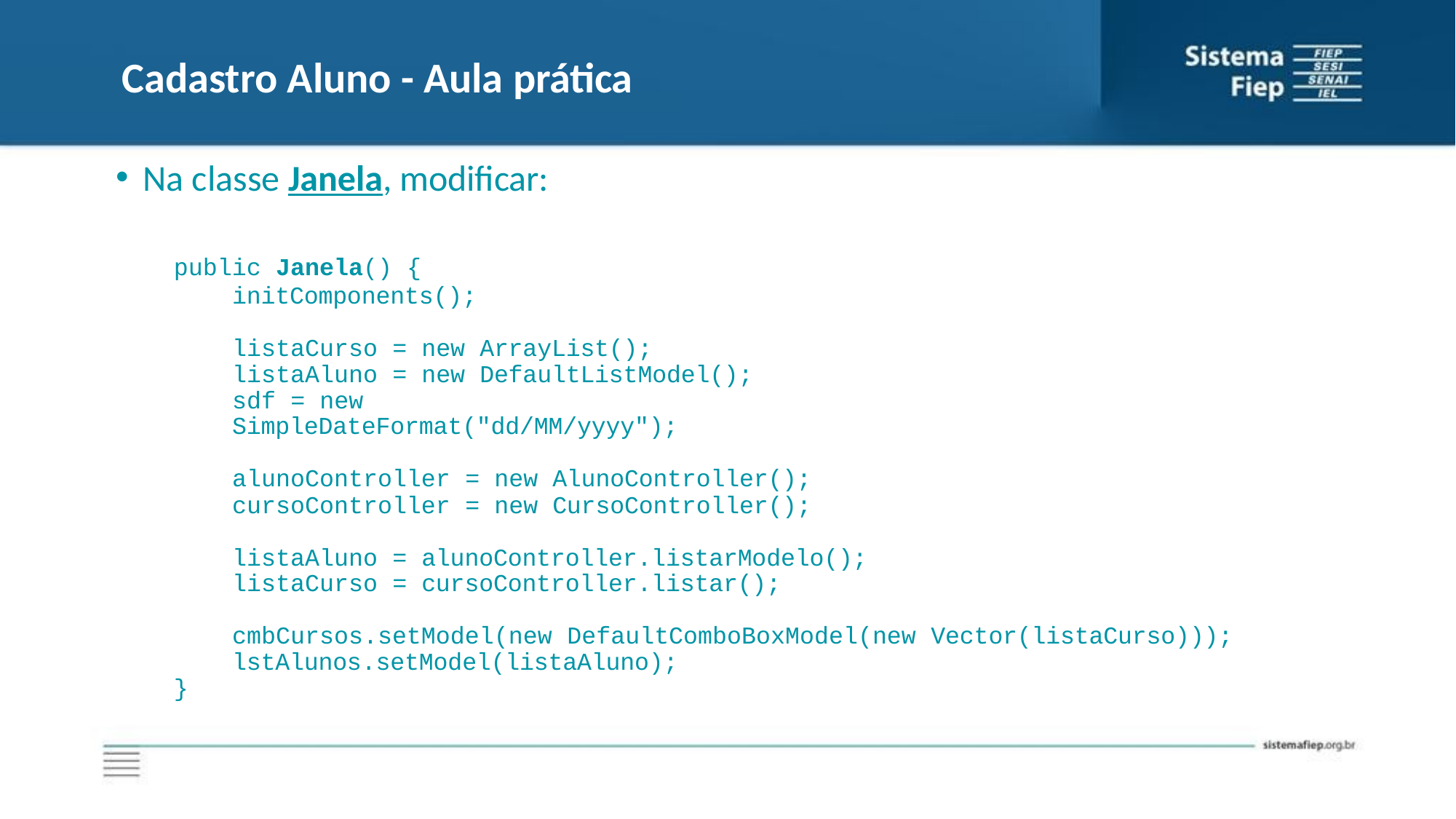

# Cadastro Aluno - Aula prática
Na classe Janela, modificar:
public Janela() {
initComponents();
listaCurso = new ArrayList(); listaAluno = new DefaultListModel();
sdf = new SimpleDateFormat("dd/MM/yyyy");
alunoController = new AlunoController(); cursoController = new CursoController();
listaAluno = alunoController.listarModelo(); listaCurso = cursoController.listar();
cmbCursos.setModel(new DefaultComboBoxModel(new Vector(listaCurso))); lstAlunos.setModel(listaAluno);
}